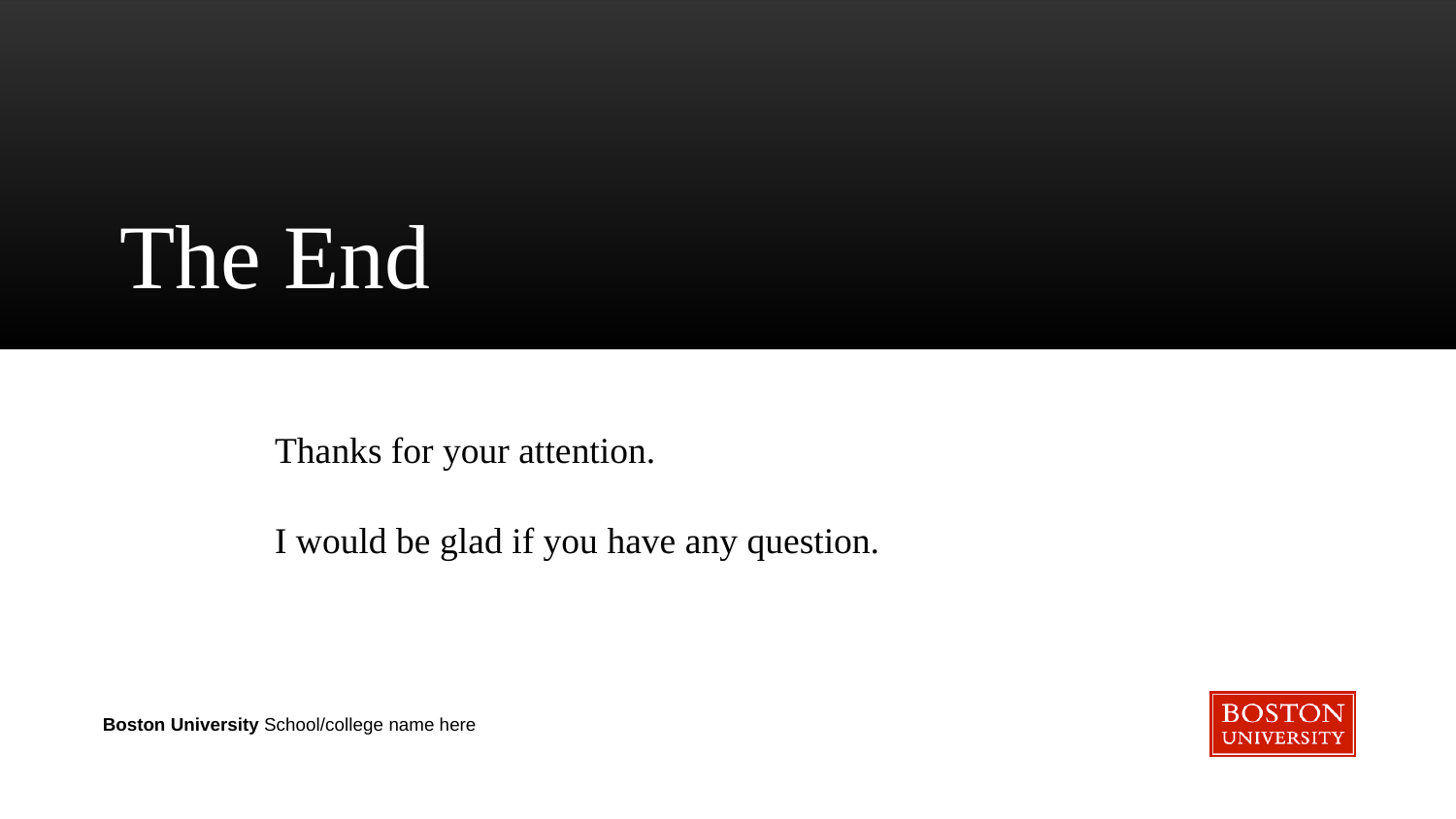

# The End

Thanks for your attention.

I would be glad if you have any question.